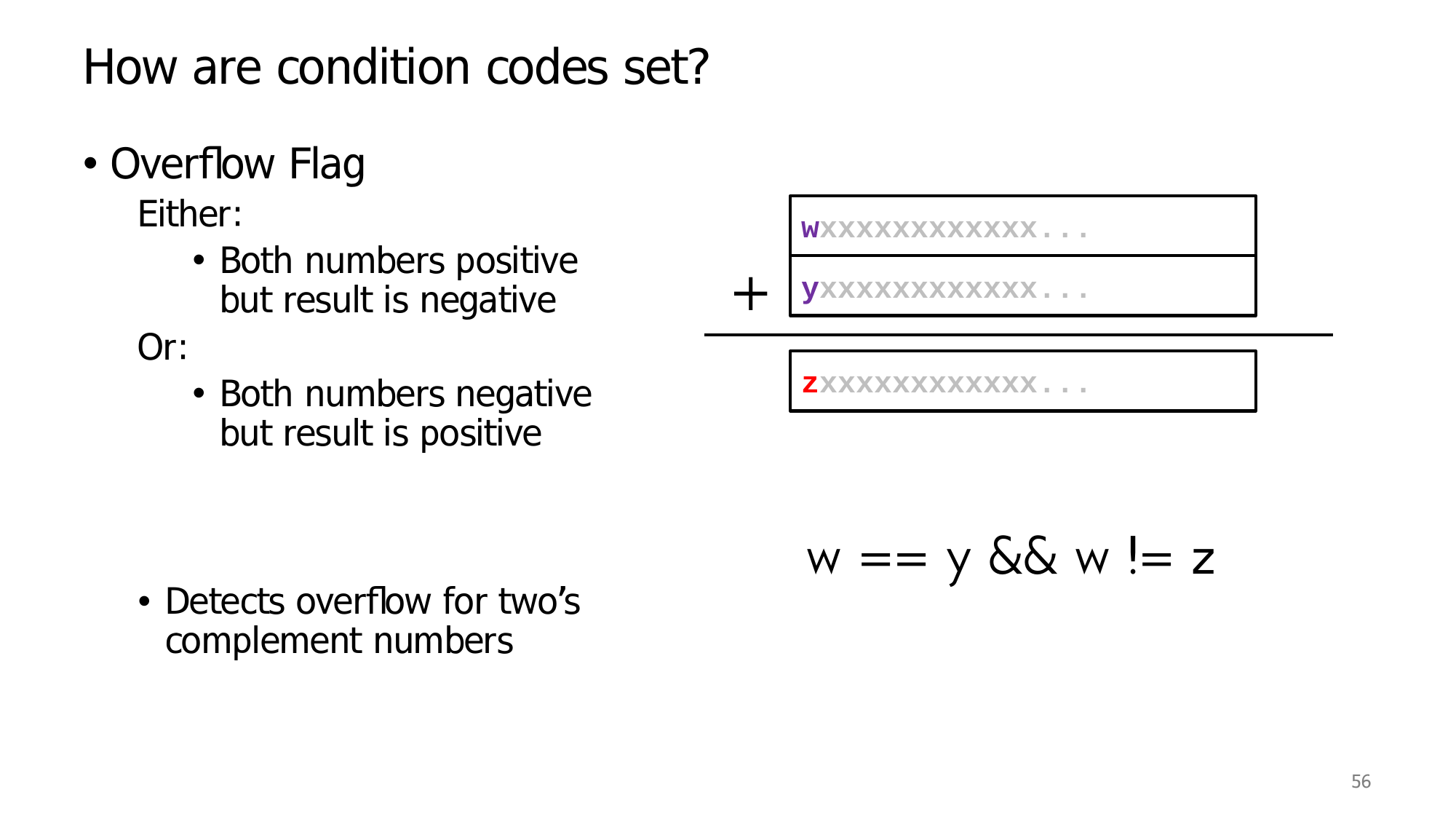

# How are condition codes set?
Overflow Flag
Either:
Both numbers positive
but result is negative
Or:
Both numbers negative
but result is positive

Detects overflow for two’s complement numbers
wxxxxxxxxxxxx...
+
yxxxxxxxxxxxx...
zxxxxxxxxxxxx...
w == y && w != z
56